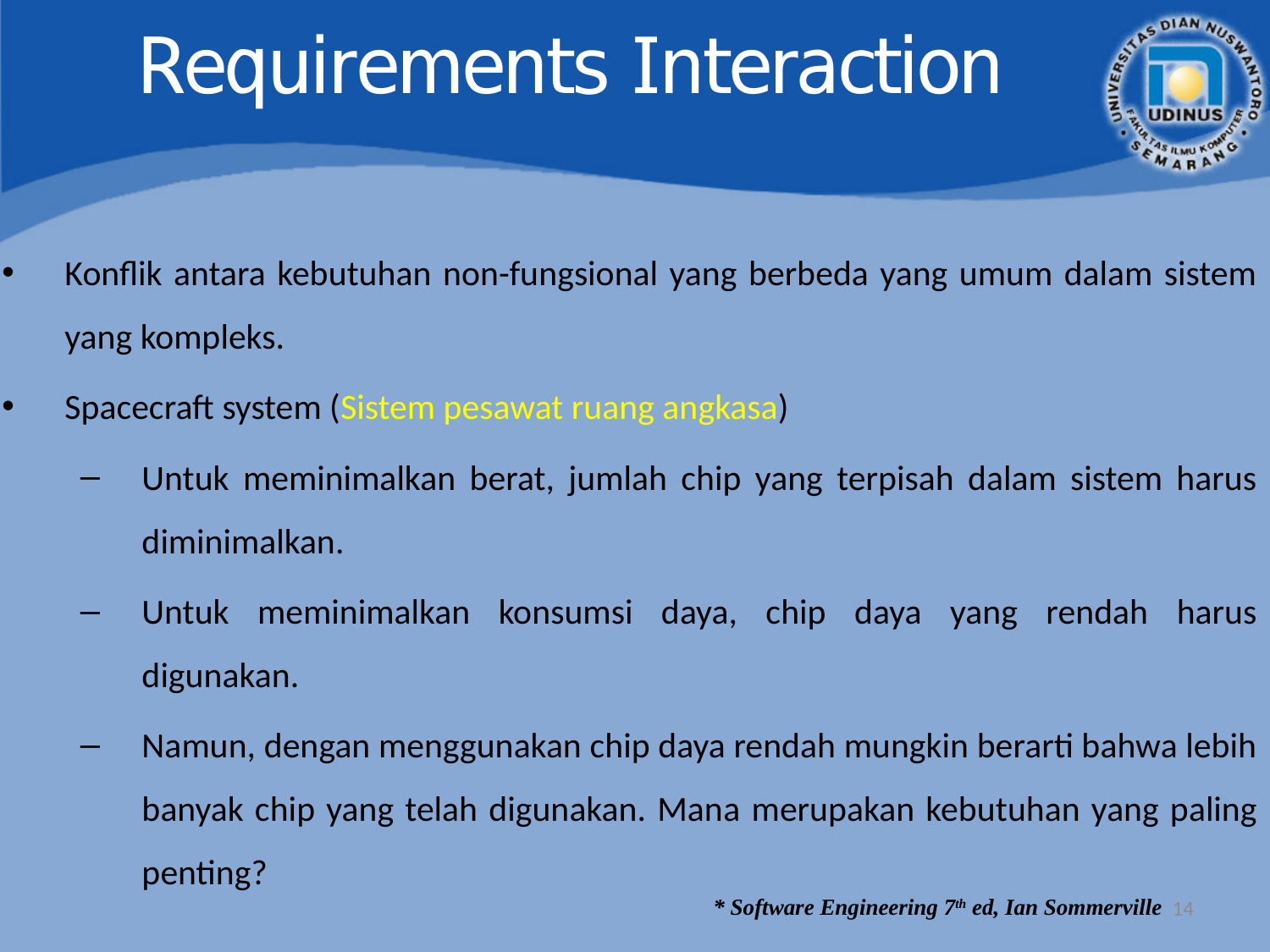

# Requirements Interaction
Konflik antara kebutuhan non-fungsional yang berbeda yang umum dalam sistem yang kompleks.
Spacecraft system (Sistem pesawat ruang angkasa)
Untuk meminimalkan berat, jumlah chip yang terpisah dalam sistem harus diminimalkan.
Untuk meminimalkan konsumsi daya, chip daya yang rendah harus digunakan.
Namun, dengan menggunakan chip daya rendah mungkin berarti bahwa lebih banyak chip yang telah digunakan. Mana merupakan kebutuhan yang paling penting?

14
* Software Engineering 7th ed, Ian Sommerville